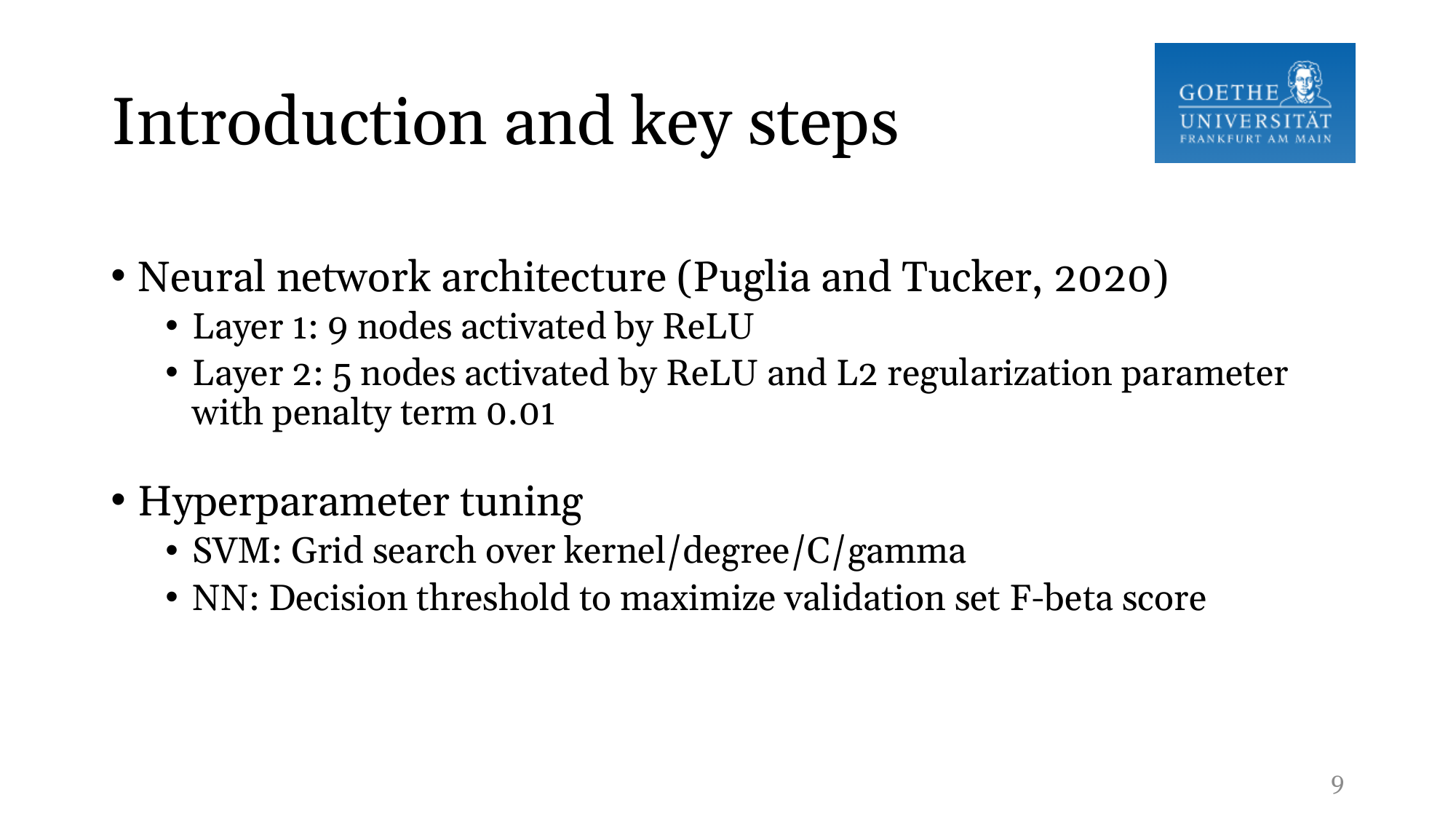

# Introduction and key steps
Neural network architecture (Puglia and Tucker, 2020)
Layer 1: 9 nodes activated by ReLU
Layer 2: 5 nodes activated by ReLU and L2 regularization parameter with penalty term 0.01
Hyperparameter tuning
SVM: Grid search over kernel/degree/C/gamma
NN: Decision threshold to maximize validation set F-beta score
9